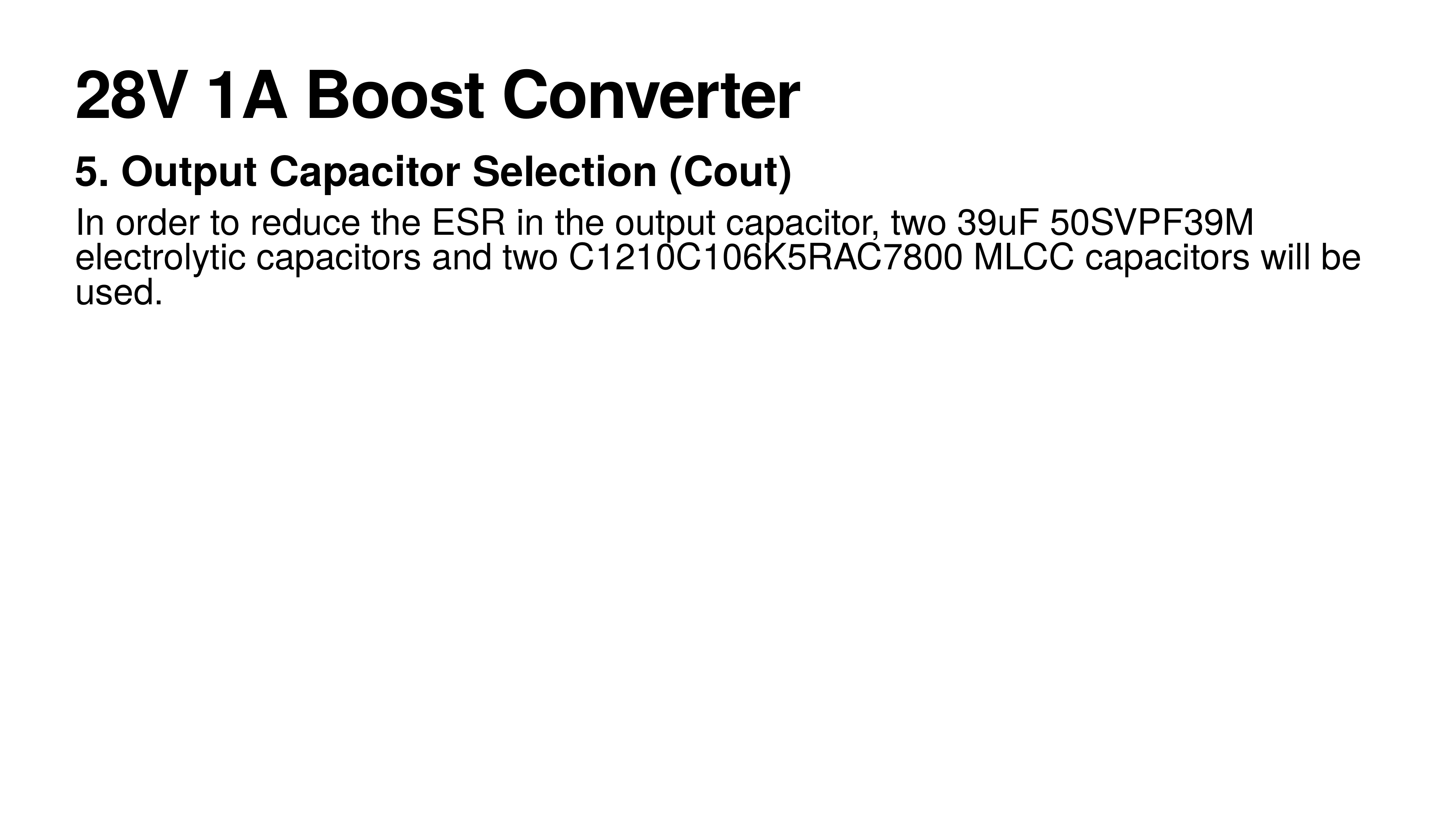

# 28V 1A Boost Converter
5. Output Capacitor Selection (Cout)
In order to reduce the ESR in the output capacitor, two 39uF 50SVPF39M electrolytic capacitors and two C1210C106K5RAC7800 MLCC capacitors will be used.